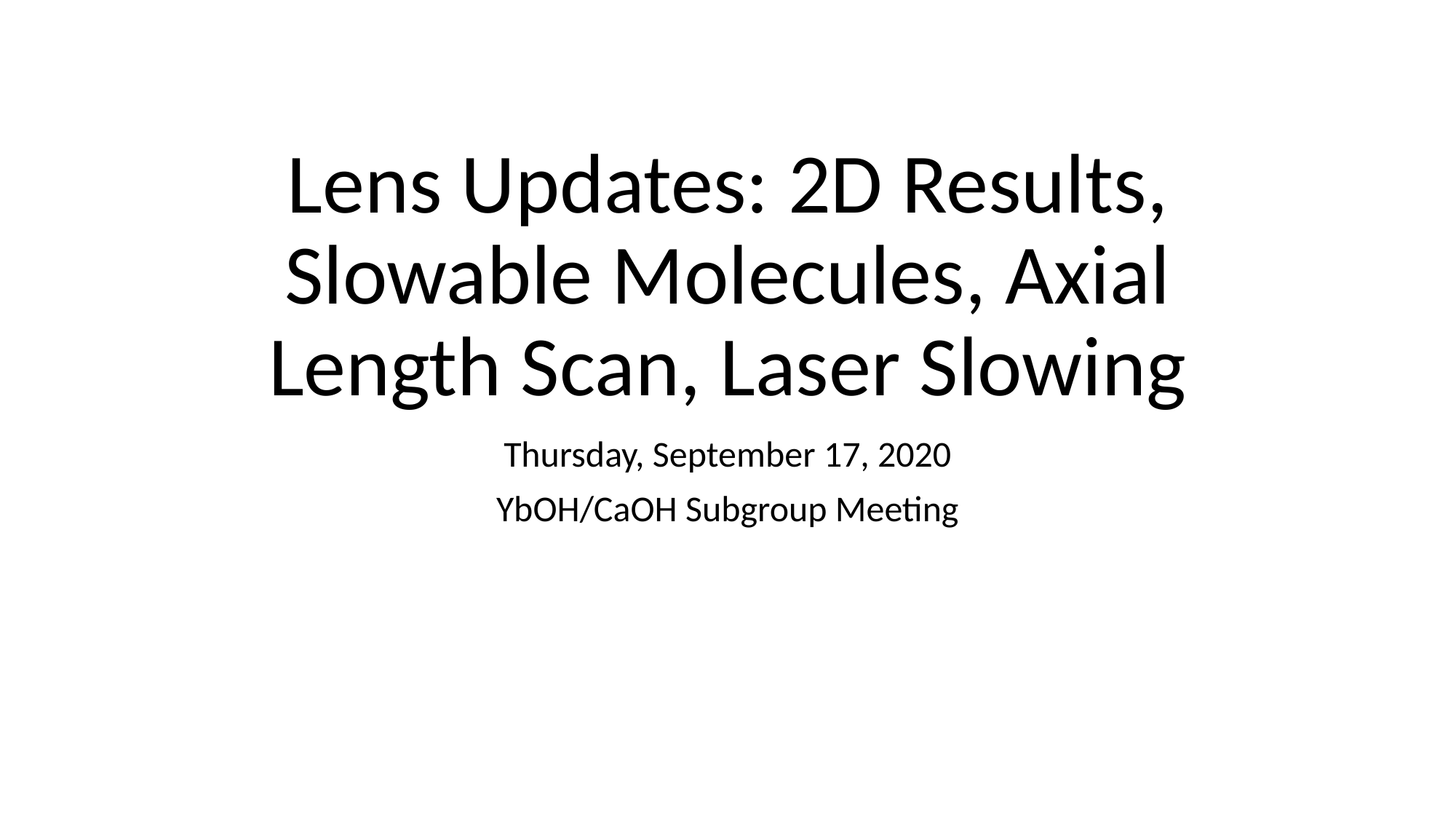

# Lens Updates: 2D Results, Slowable Molecules, Axial Length Scan, Laser Slowing
Thursday, September 17, 2020
YbOH/CaOH Subgroup Meeting